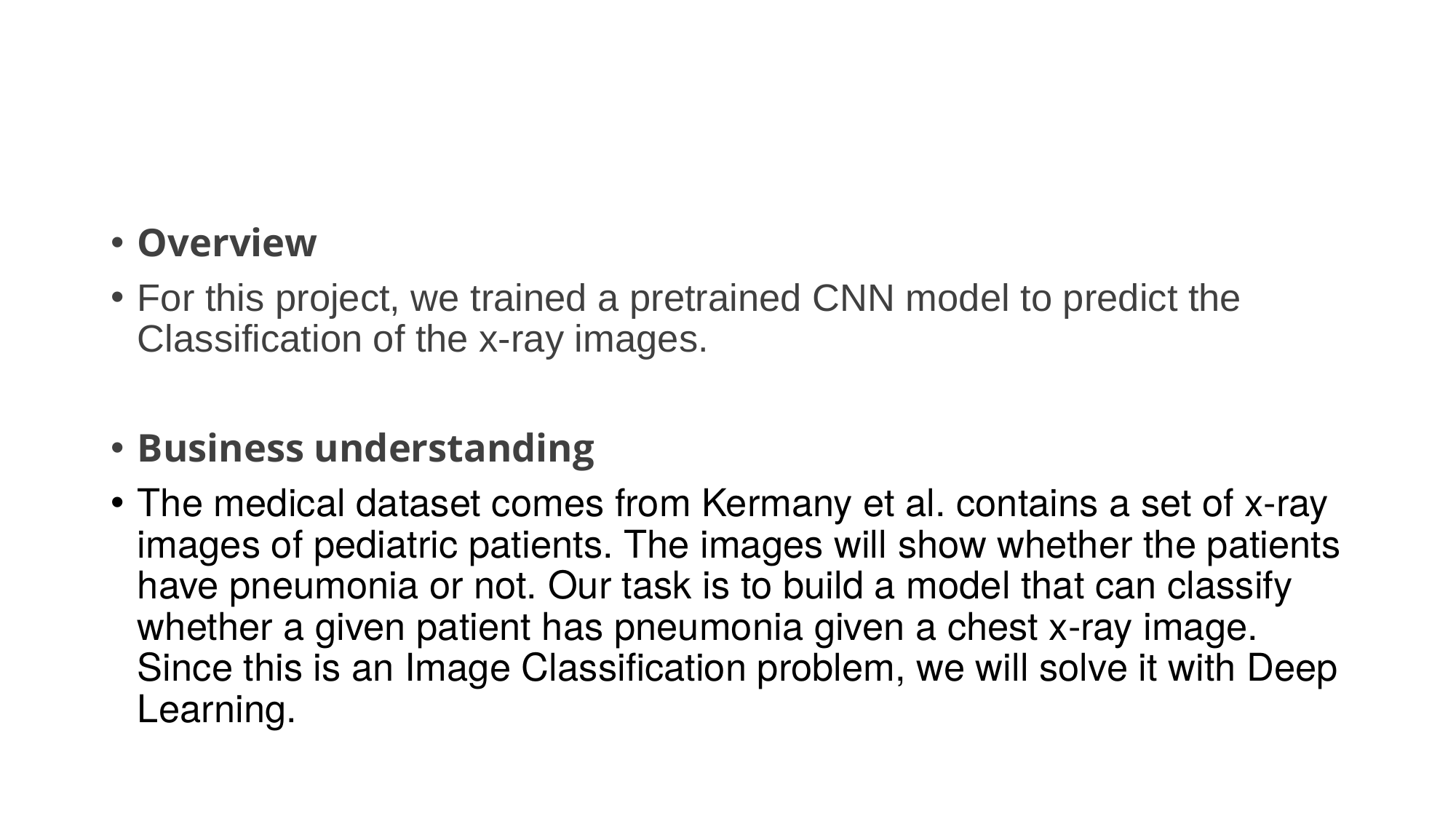

#
Overview
For this project, we trained a pretrained CNN model to predict the Classification of the x-ray images.

Business understanding
The medical dataset comes from Kermany et al. contains a set of x-ray images of pediatric patients. The images will show whether the patients have pneumonia or not. Our task is to build a model that can classify whether a given patient has pneumonia given a chest x-ray image. Since this is an Image Classification problem, we will solve it with Deep Learning.